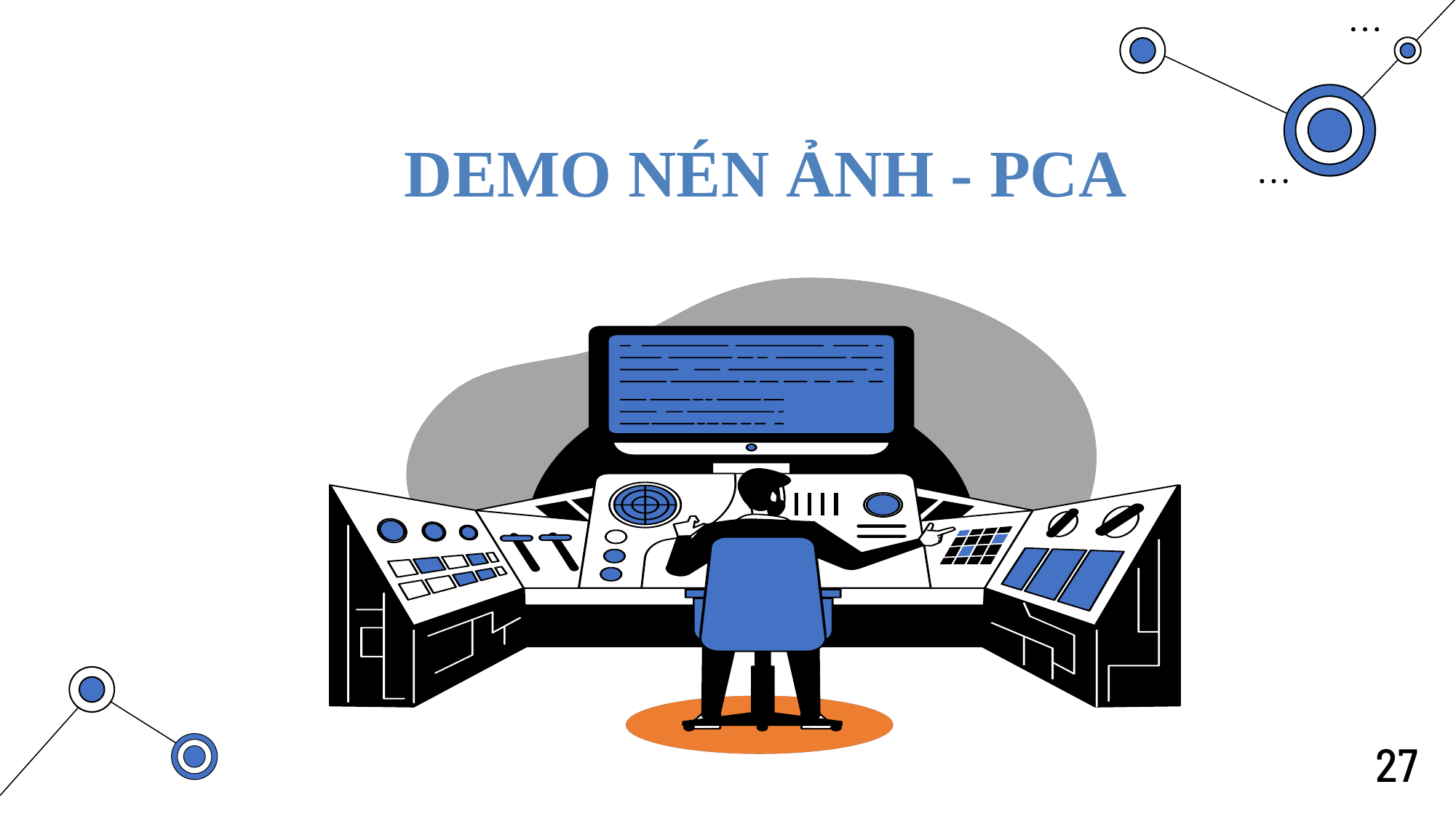

# DEMO NÉN ẢNH - PCA

27